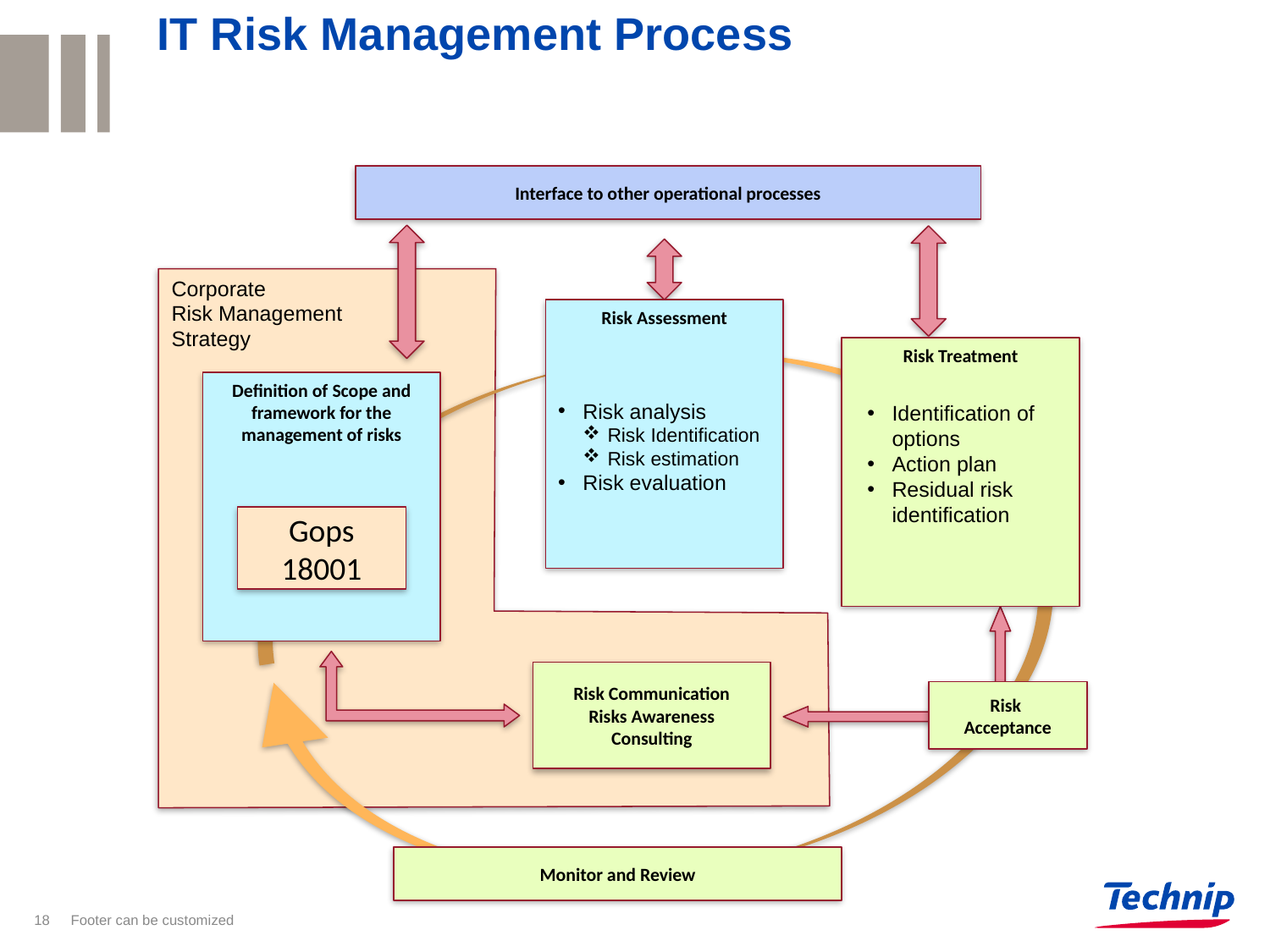

IT Risk Management Process
Interface to other operational processes

Corporate
Risk Management
Strategy
Risk Assessment
Risk Treatment

Definition of Scope and framework for the management of risks
Risk analysis
Risk Identification
Risk estimation
Risk evaluation
Identification of options
Action plan
Residual risk identification

Gops 18001

Risk Communication
Risks Awareness
Consulting
Risk
Acceptance
Monitor and Review
18
Footer can be customized